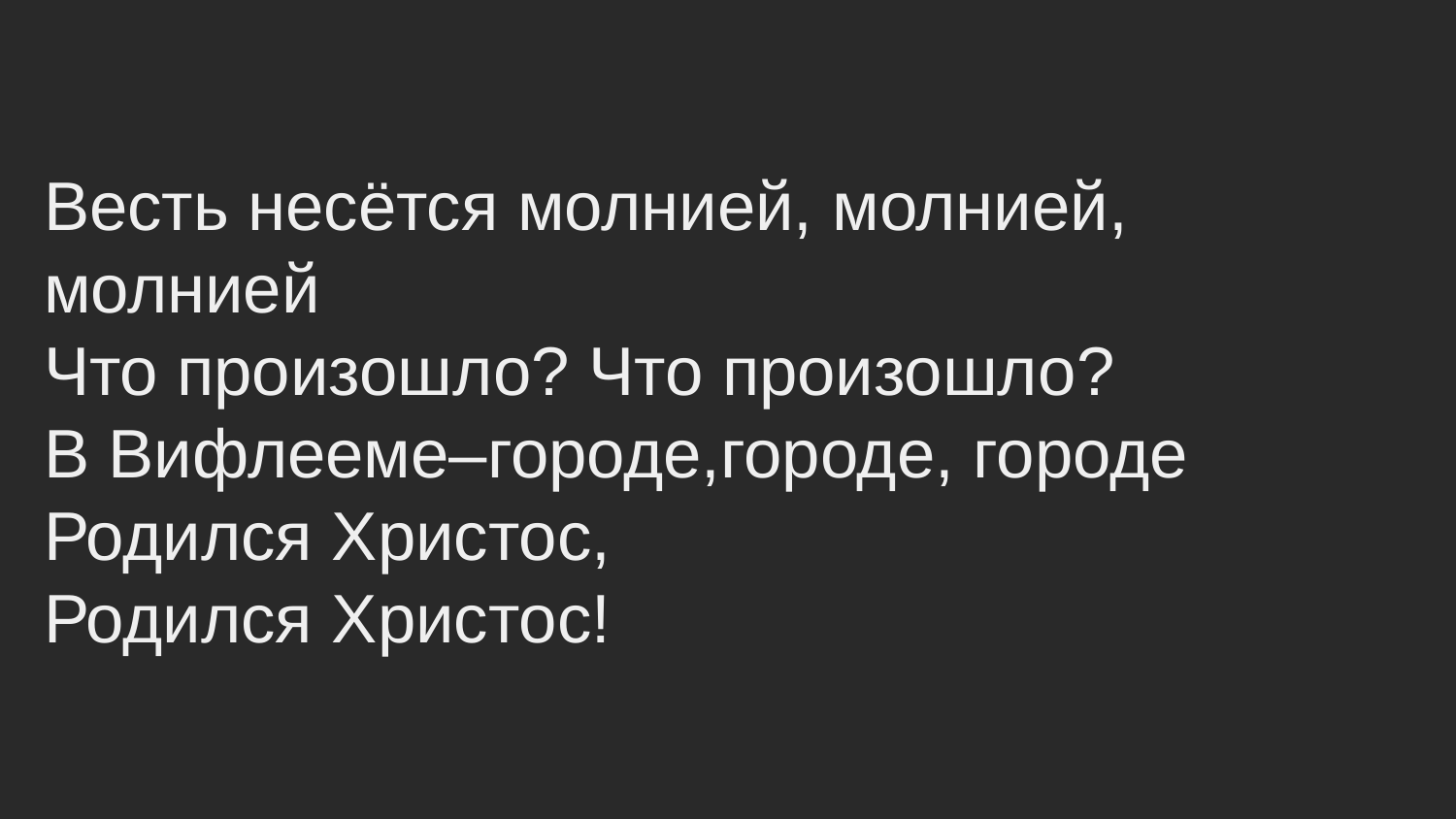

Весть несётся молнией, молнией, молнией
Что произошло? Что произошло?
В Вифлееме–городе,городе, городе
Родился Христос,
Родился Христос!